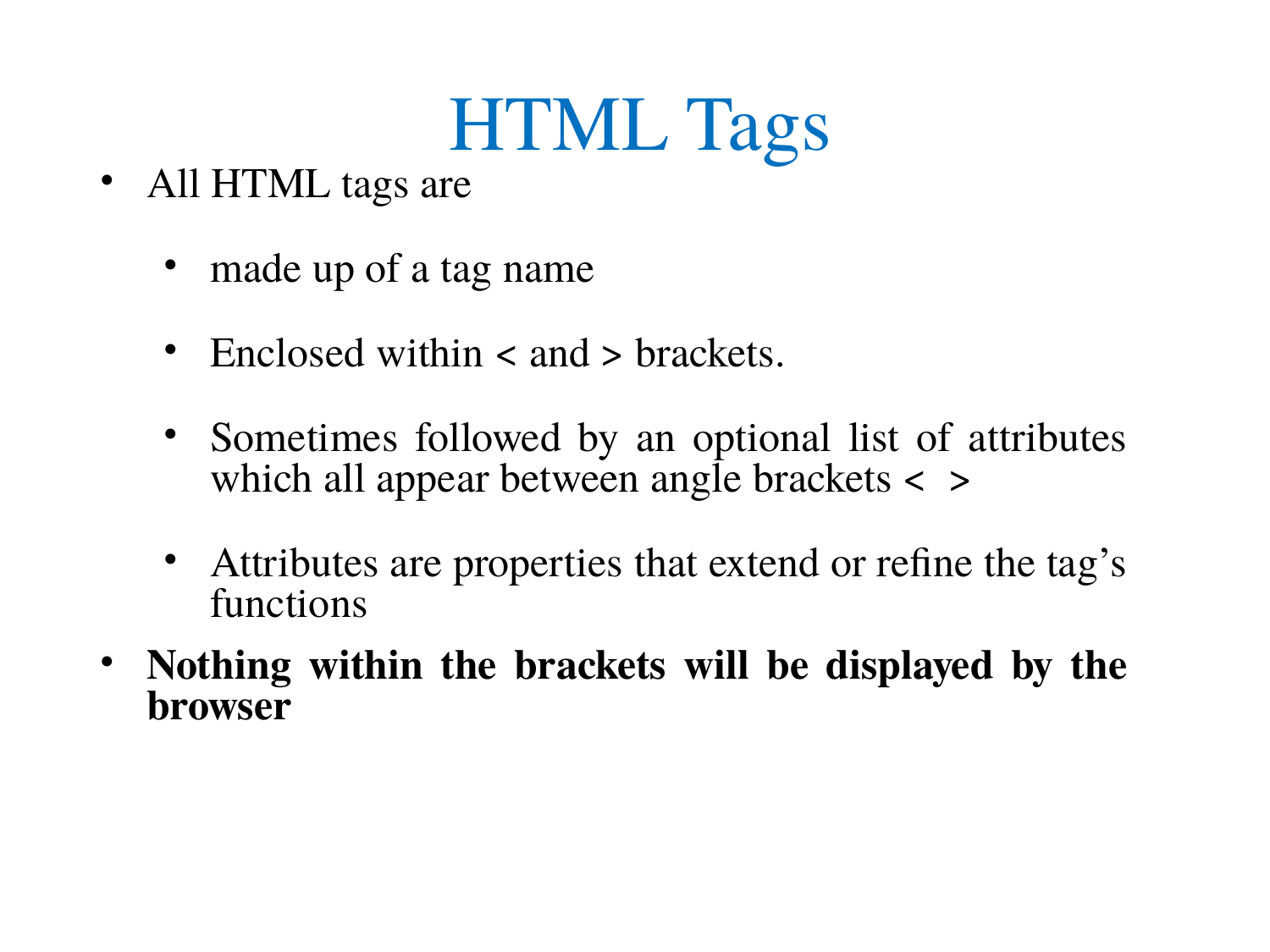

HTML Tags
All HTML tags are
made up of a tag name
Enclosed within < and > brackets.
Sometimes followed by an optional list of attributes which all appear between angle brackets <  >
Attributes are properties that extend or refine the tag’s functions
Nothing within the brackets will be displayed by the browser